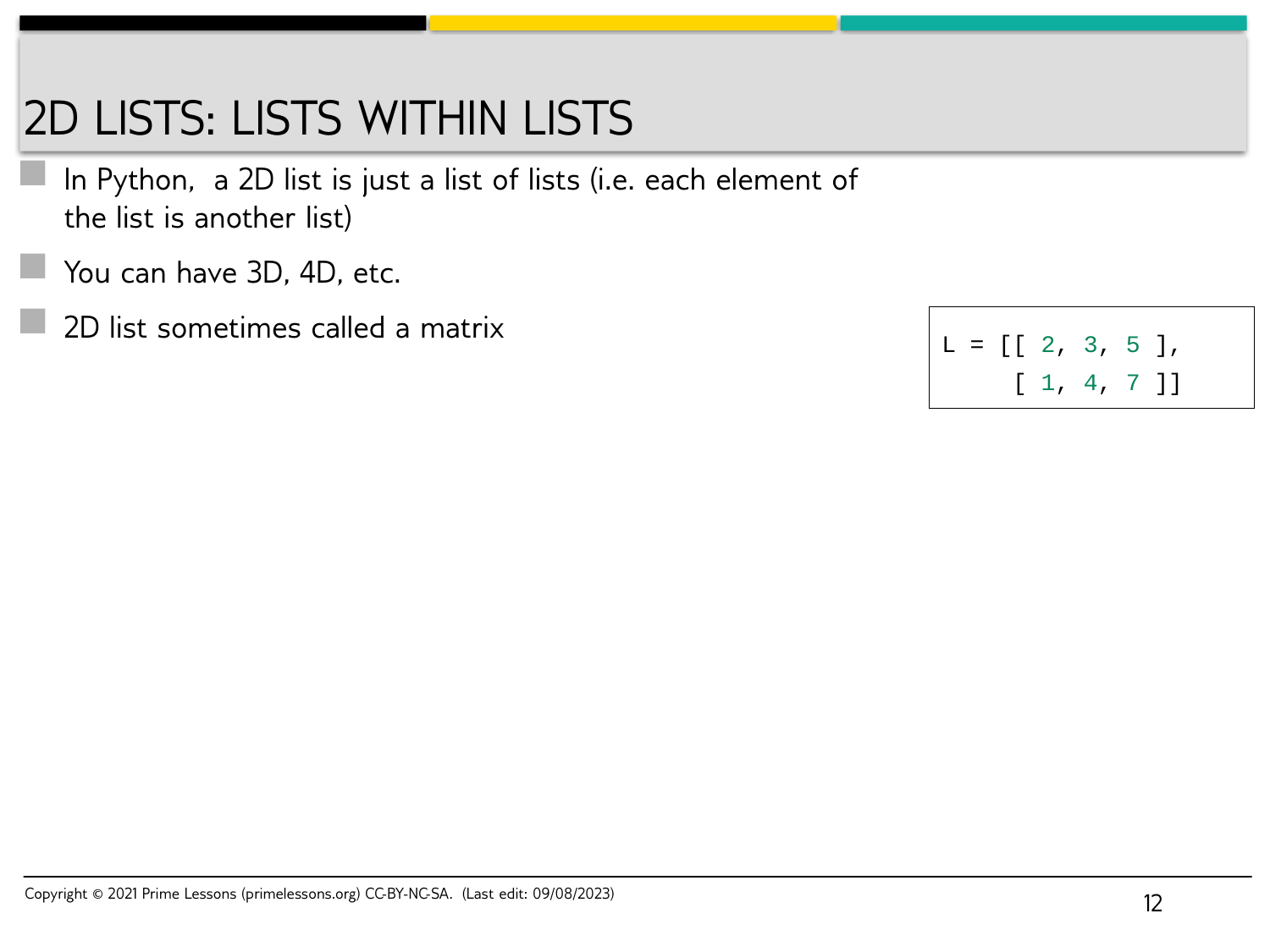

# 2d lists: Lists within Lists
In Python,  a 2D list is just a list of lists (i.e. each element of the list is another list)
You can have 3D, 4D, etc.
2D list sometimes called a matrix

L = [[ 2, 3, 5 ],
     [ 1, 4, 7 ]]
12
Copyright © 2021 Prime Lessons (primelessons.org) CC-BY-NC-SA.  (Last edit: 09/08/2023)